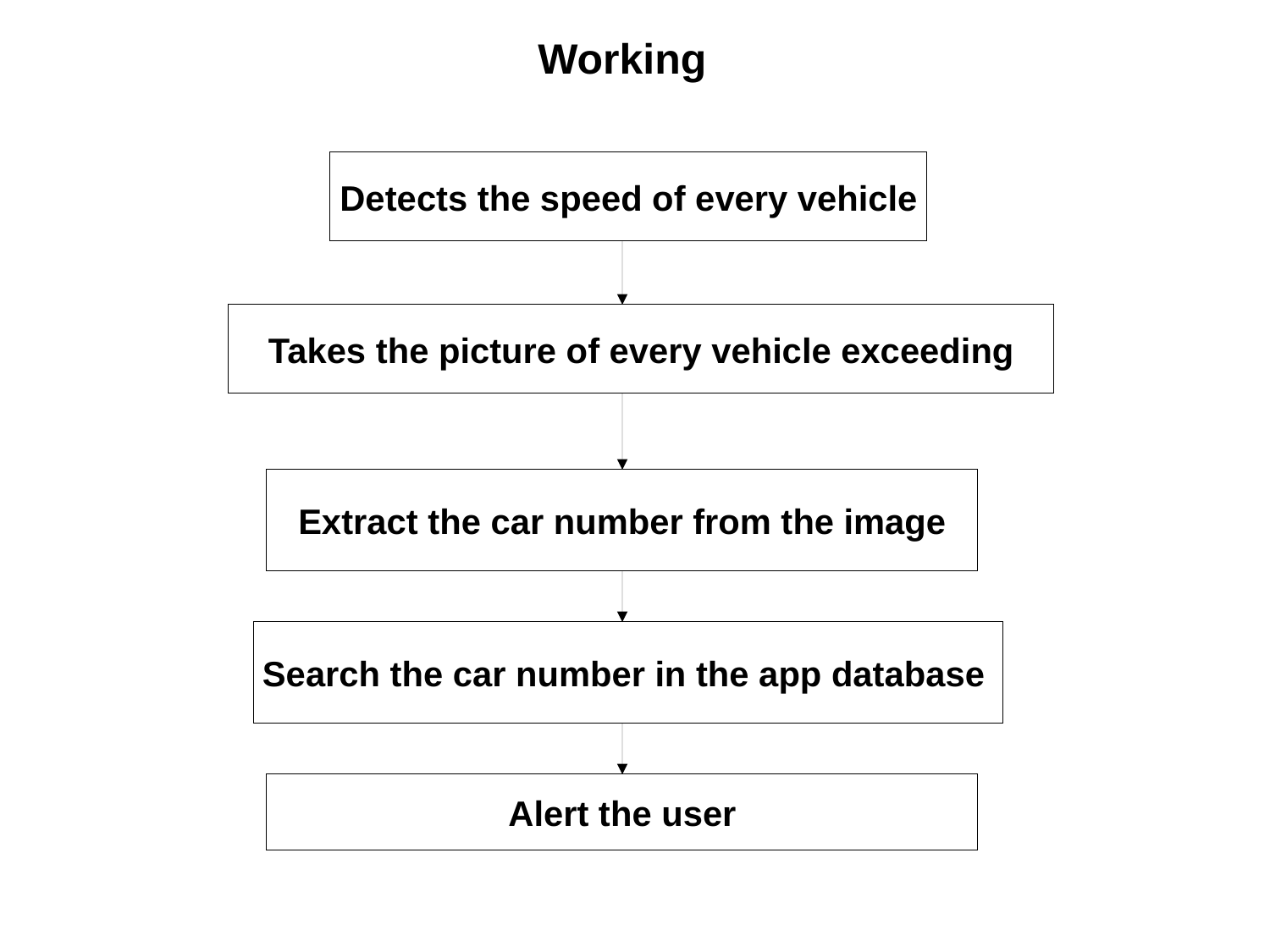

Working
Detects the speed of every vehicle

Takes the picture of every vehicle exceeding

Extract the car number from the image

Search the car number in the app database

Alert the user